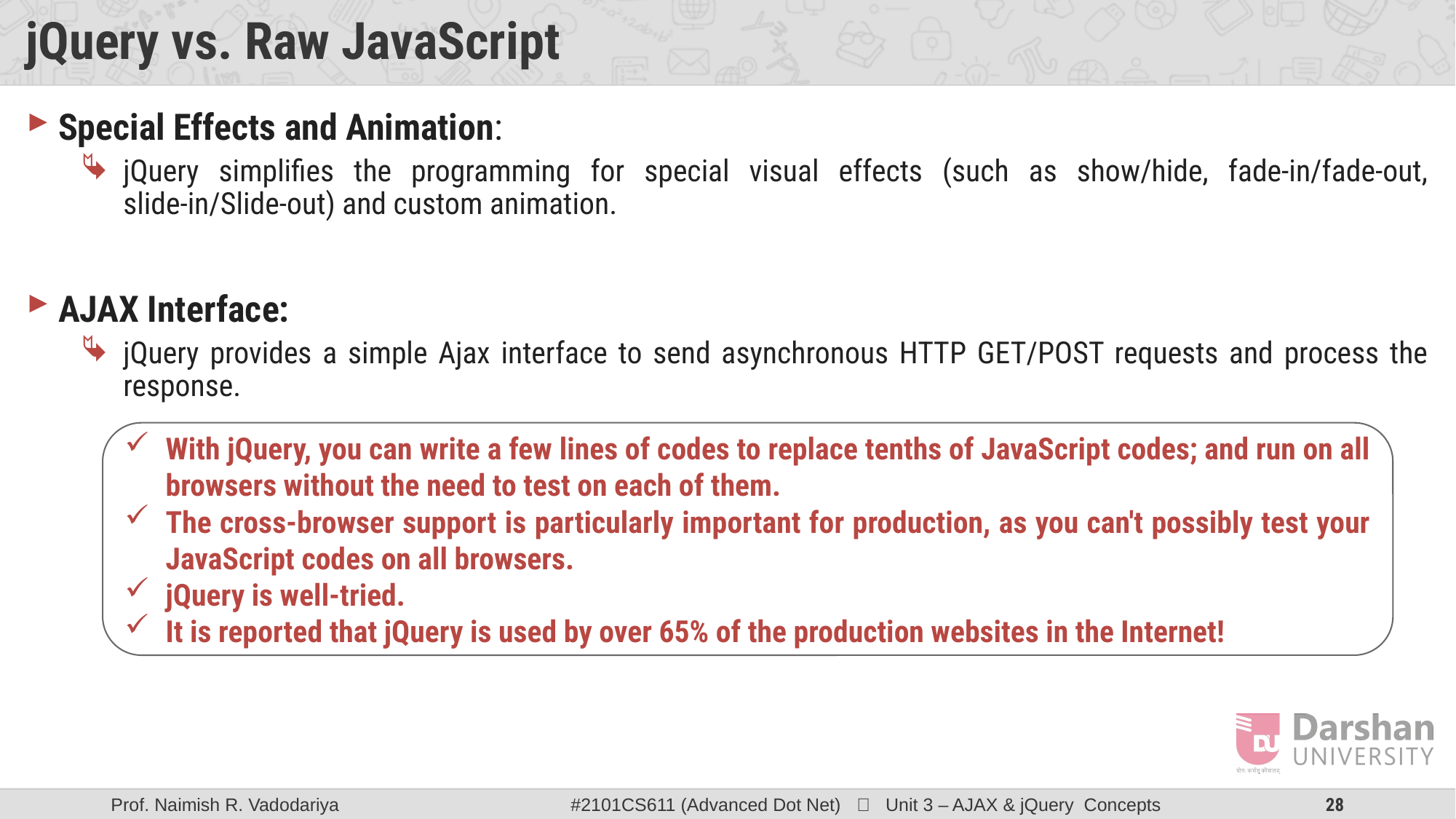

# jQuery vs. Raw JavaScript
Special Effects and Animation:
jQuery simplifies the programming for special visual effects (such as show/hide, fade-in/fade-out, slide-in/Slide-out) and custom animation.

AJAX Interface:
jQuery provides a simple Ajax interface to send asynchronous HTTP GET/POST requests and process the response.

With jQuery, you can write a few lines of codes to replace tenths of JavaScript codes; and run on all browsers without the need to test on each of them.
The cross-browser support is particularly important for production, as you can't possibly test your JavaScript codes on all browsers.
jQuery is well-tried.
It is reported that jQuery is used by over 65% of the production websites in the Internet!